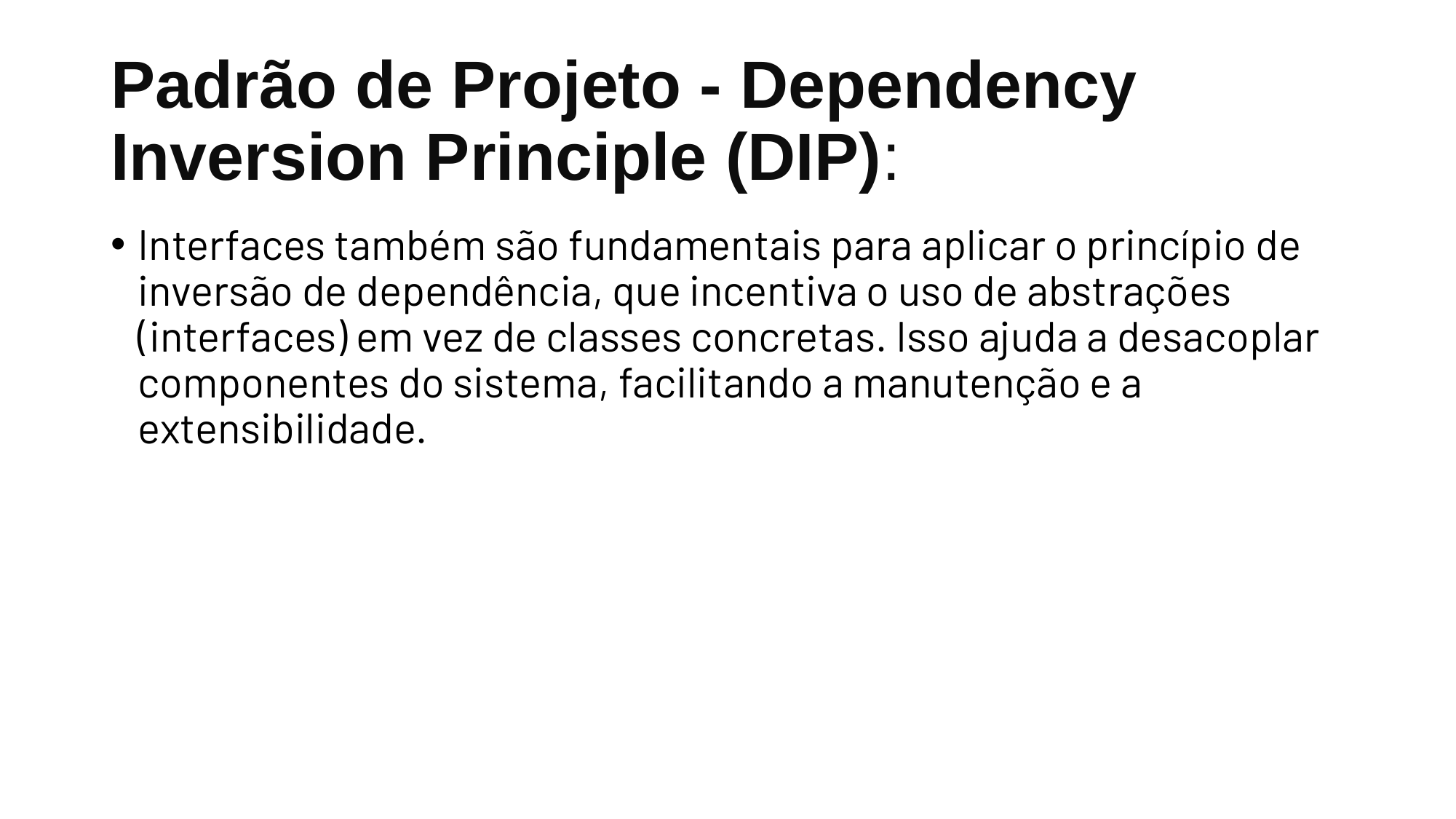

# Padrão de Projeto - Dependency Inversion Principle (DIP):
Interfaces também são fundamentais para aplicar o princípio de inversão de dependência, que incentiva o uso de abstrações (interfaces) em vez de classes concretas. Isso ajuda a desacoplar componentes do sistema, facilitando a manutenção e a extensibilidade.